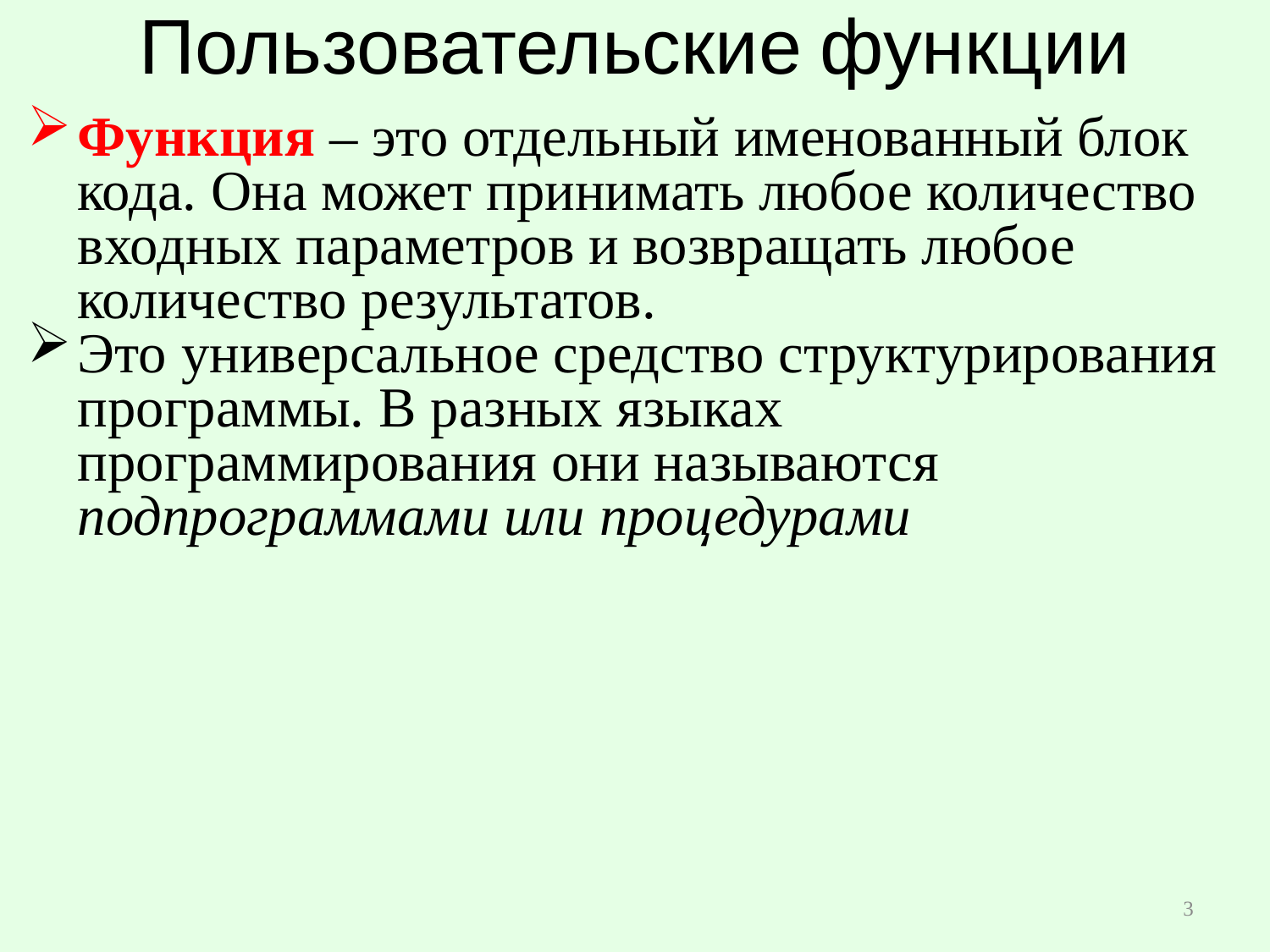

# Пользовательские функции
Функция – это отдельный именованный блок кода. Она может принимать любое количество входных параметров и возвращать любое количество результатов.
Это универсальное средство структурирования программы. В разных языках программирования они называются  подпрограммами или процедурами

3